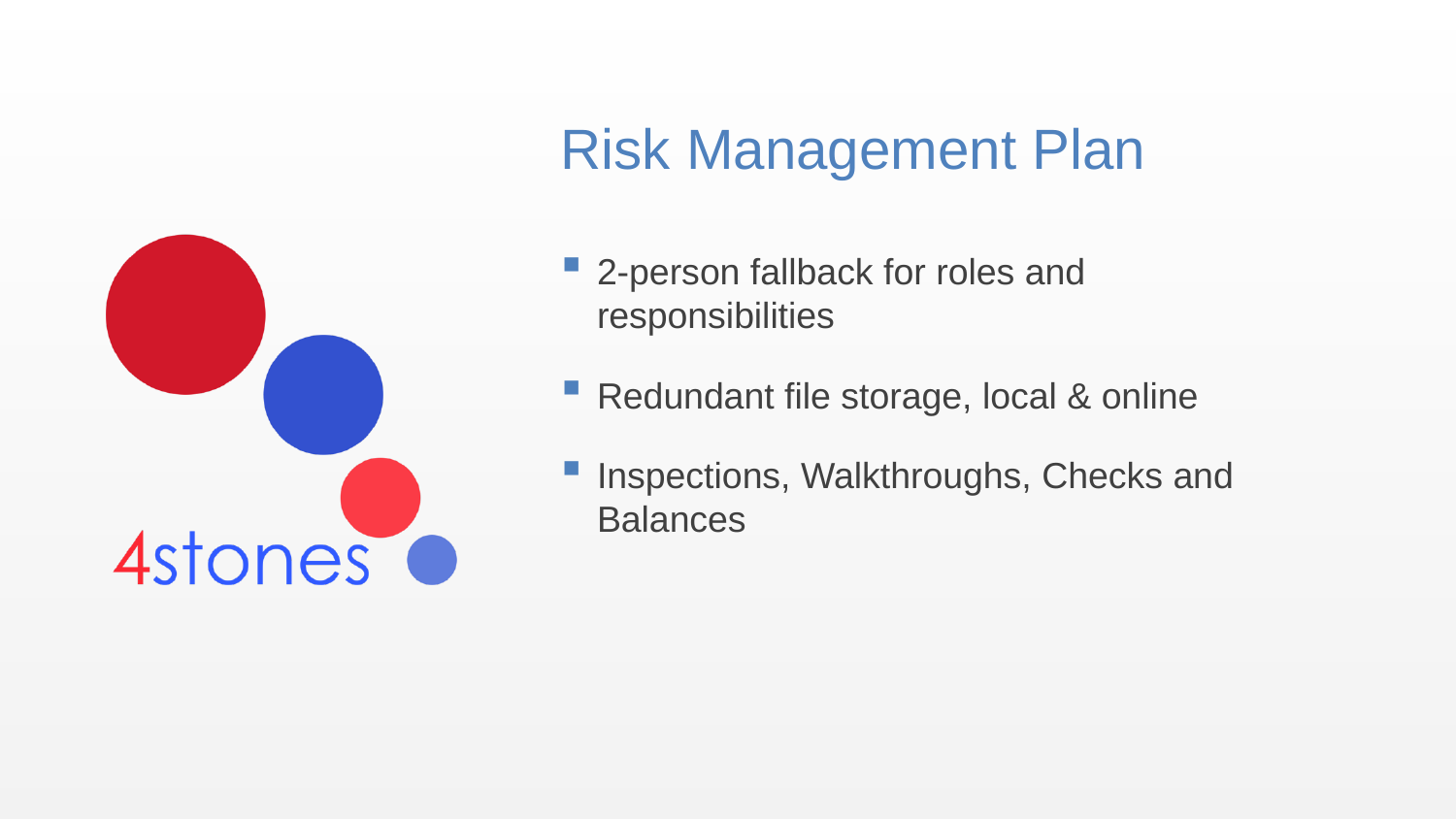

# Risk Management Plan
2-person fallback for roles and responsibilities
Redundant file storage, local & online
Inspections, Walkthroughs, Checks and Balances